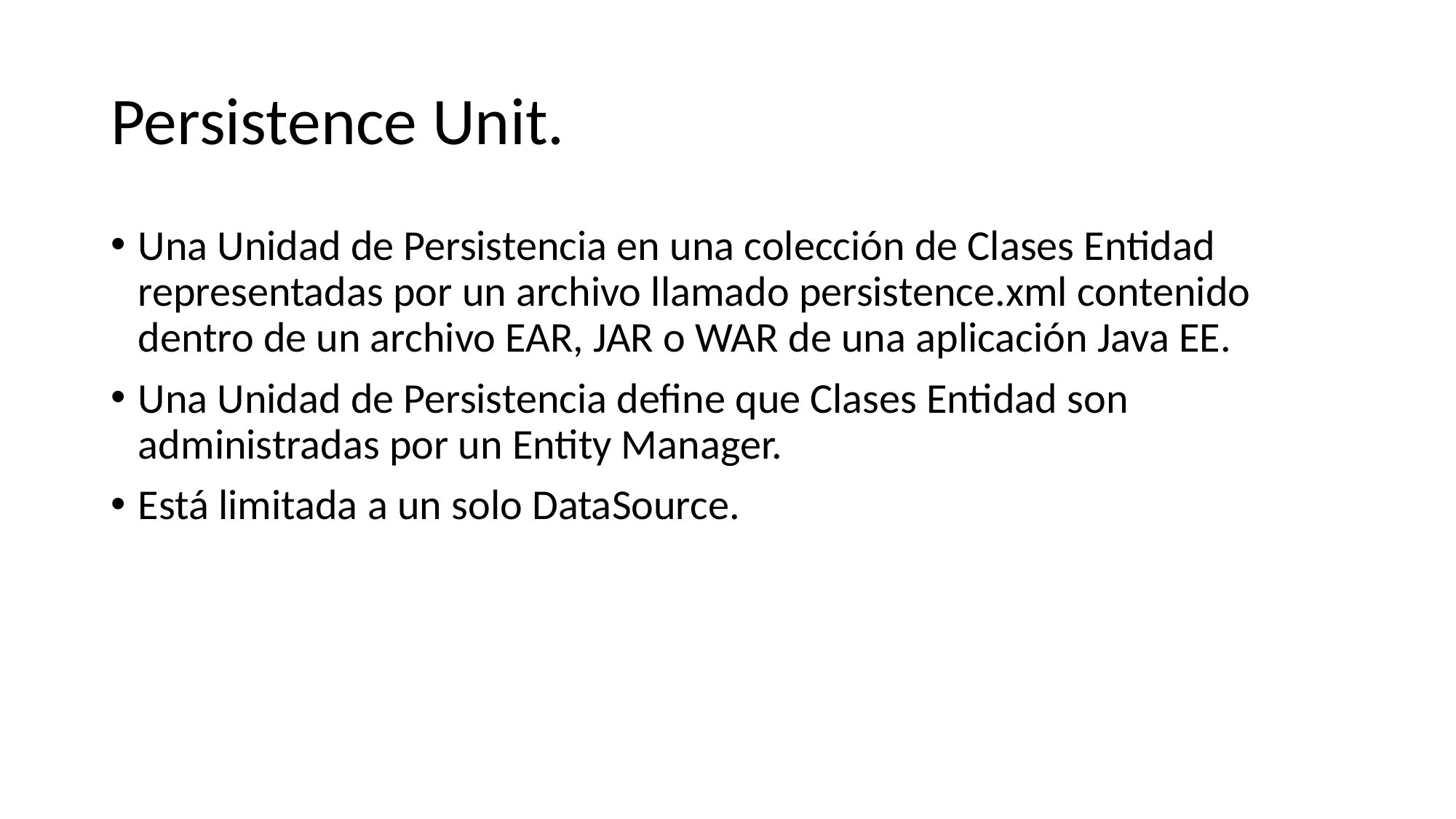

# Persistence Unit.
Una Unidad de Persistencia en una colección de Clases Entidad representadas por un archivo llamado persistence.xml contenido dentro de un archivo EAR, JAR o WAR de una aplicación Java EE.
Una Unidad de Persistencia define que Clases Entidad son administradas por un Entity Manager.
Está limitada a un solo DataSource.